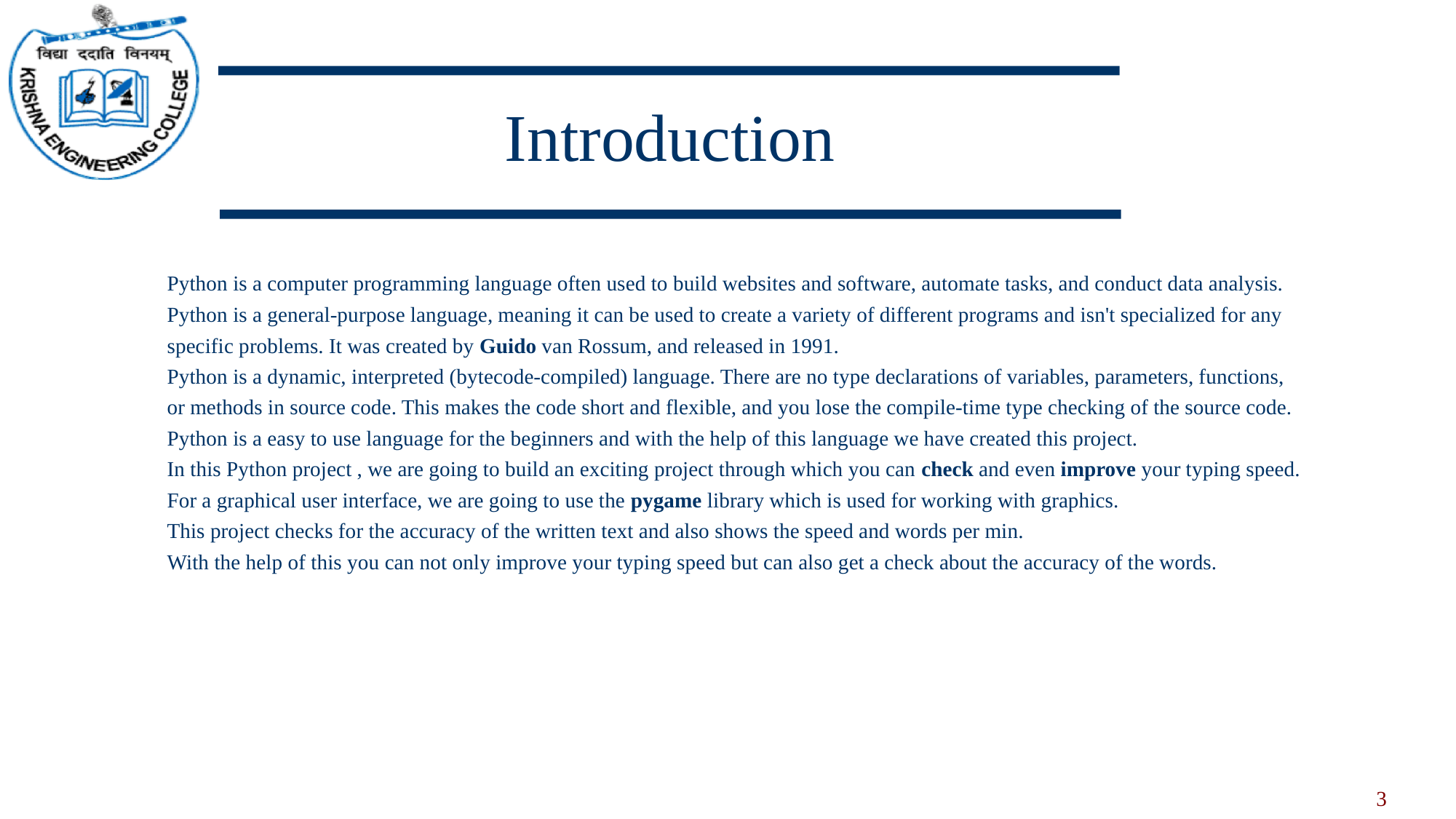

# Introduction
Python is a computer programming language often used to build websites and software, automate tasks, and conduct data analysis.
Python is a general-purpose language, meaning it can be used to create a variety of different programs and isn't specialized for any
specific problems. It was created by Guido van Rossum, and released in 1991.
Python is a dynamic, interpreted (bytecode-compiled) language. There are no type declarations of variables, parameters, functions,
or methods in source code. This makes the code short and flexible, and you lose the compile-time type checking of the source code.
Python is a easy to use language for the beginners and with the help of this language we have created this project.
In this Python project , we are going to build an exciting project through which you can check and even improve your typing speed.
For a graphical user interface, we are going to use the pygame library which is used for working with graphics.
This project checks for the accuracy of the written text and also shows the speed and words per min.
With the help of this you can not only improve your typing speed but can also get a check about the accuracy of the words.

3